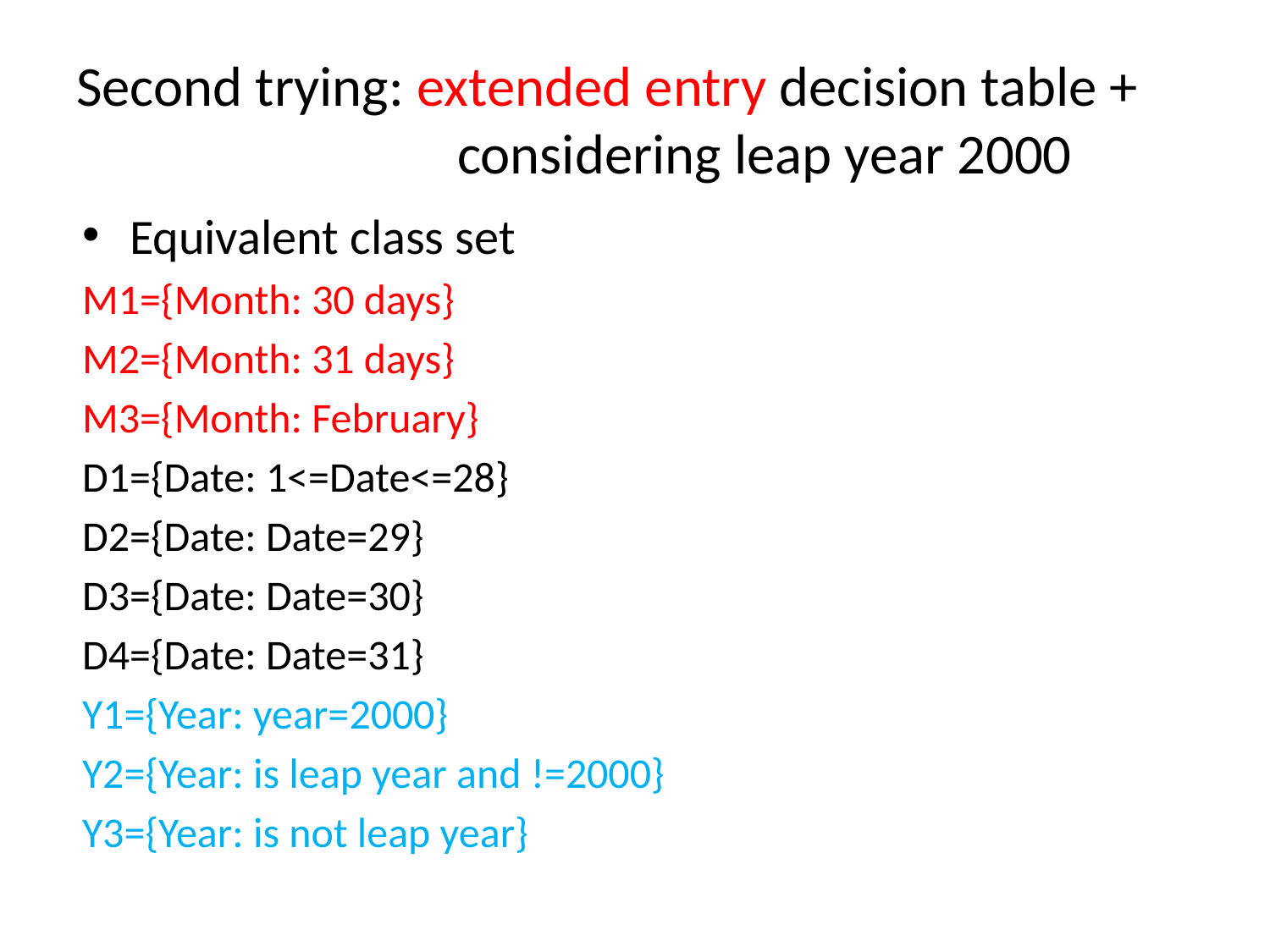

# Second trying: extended entry decision table + considering leap year 2000
Equivalent class set
M1={Month: 30 days}
M2={Month: 31 days}
M3={Month: February}
D1={Date: 1<=Date<=28}
D2={Date: Date=29}
D3={Date: Date=30}
D4={Date: Date=31}
Y1={Year: year=2000}
Y2={Year: is leap year and !=2000}
Y3={Year: is not leap year}